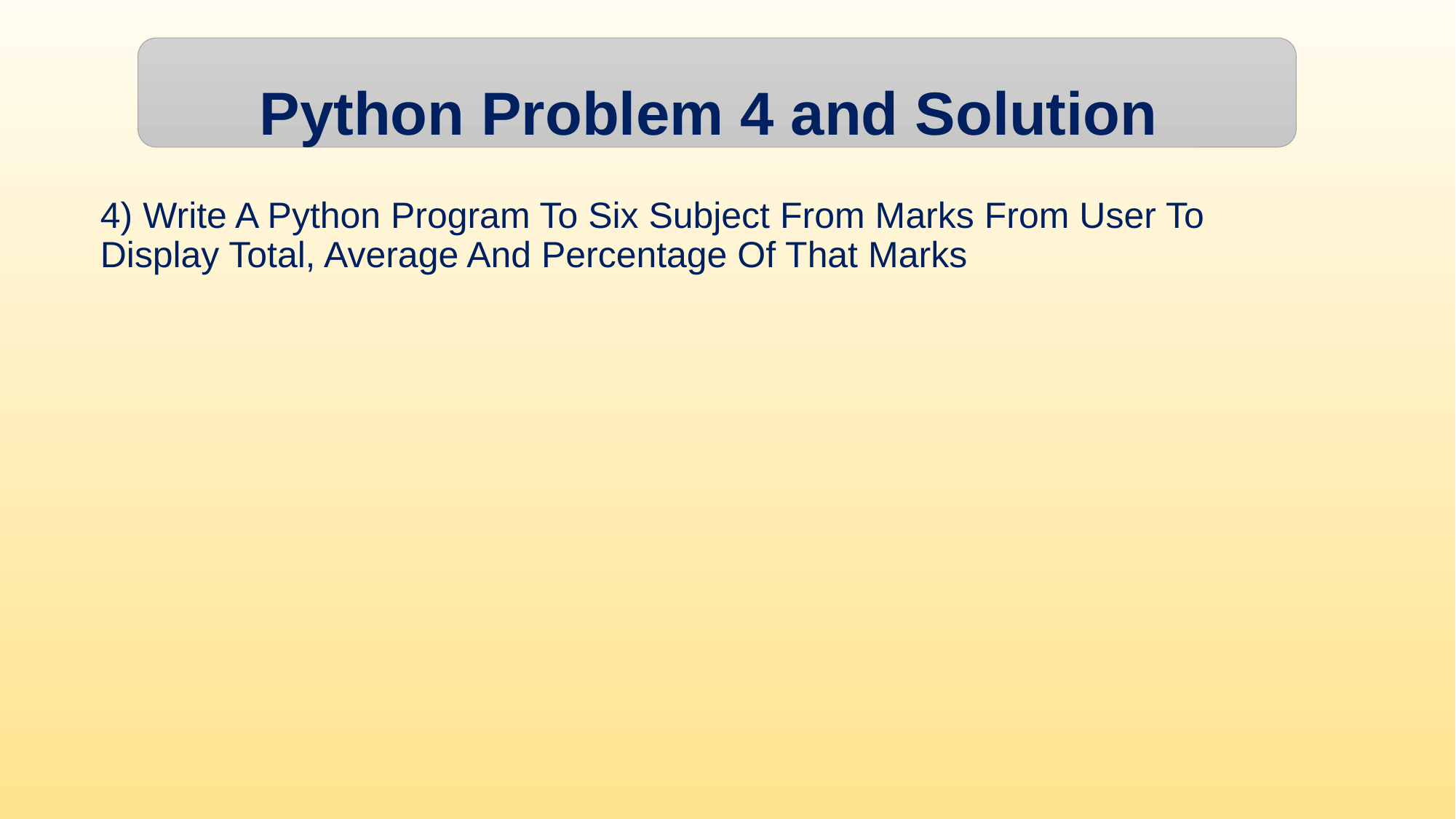

Python Problem 4 and Solution
4) Write A Python Program To Six Subject From Marks From User To Display Total, Average And Percentage Of That Marks